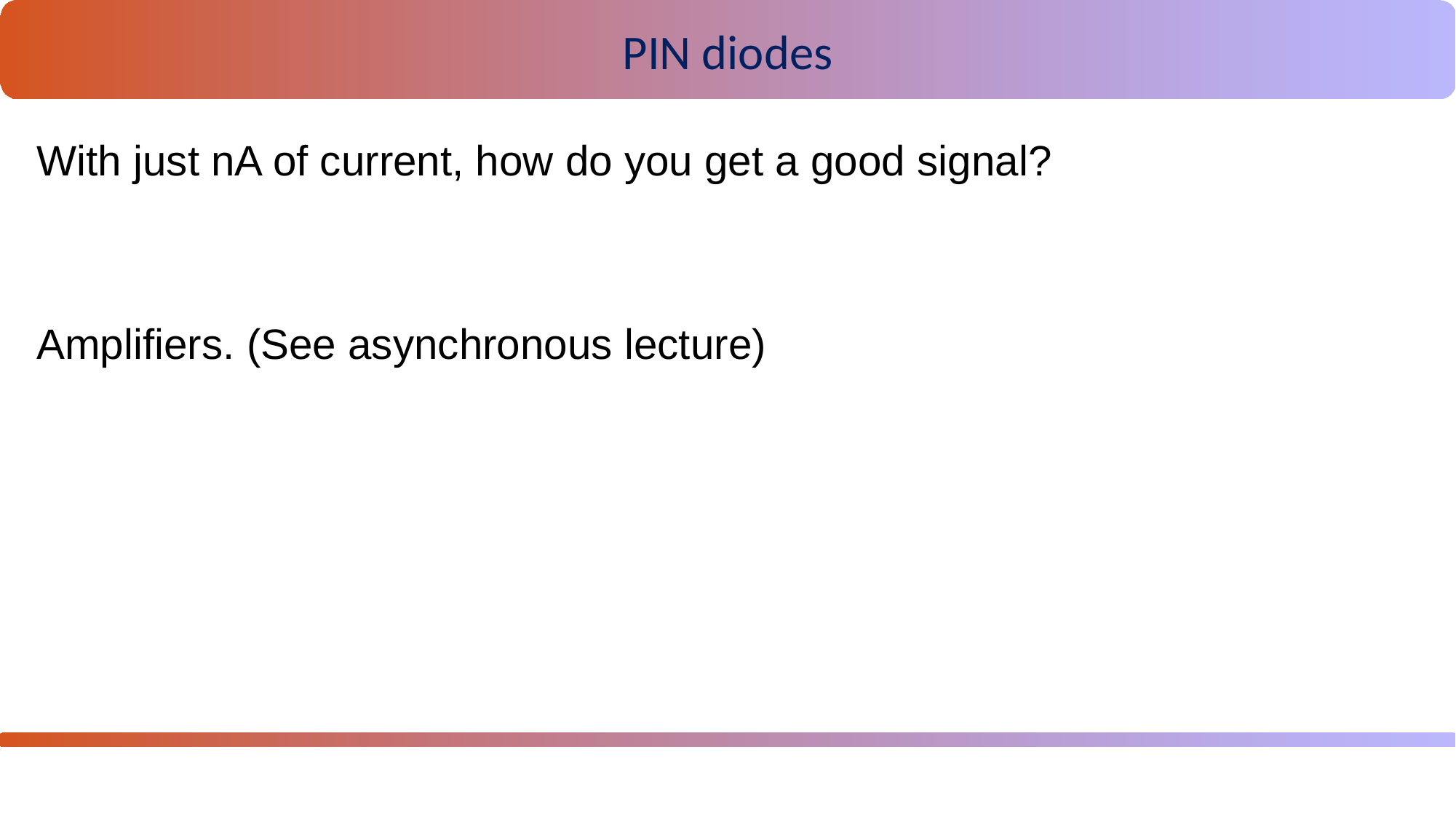

PIN diodes

With just nA of current, how do you get a good signal?

Amplifiers. (See asynchronous lecture)